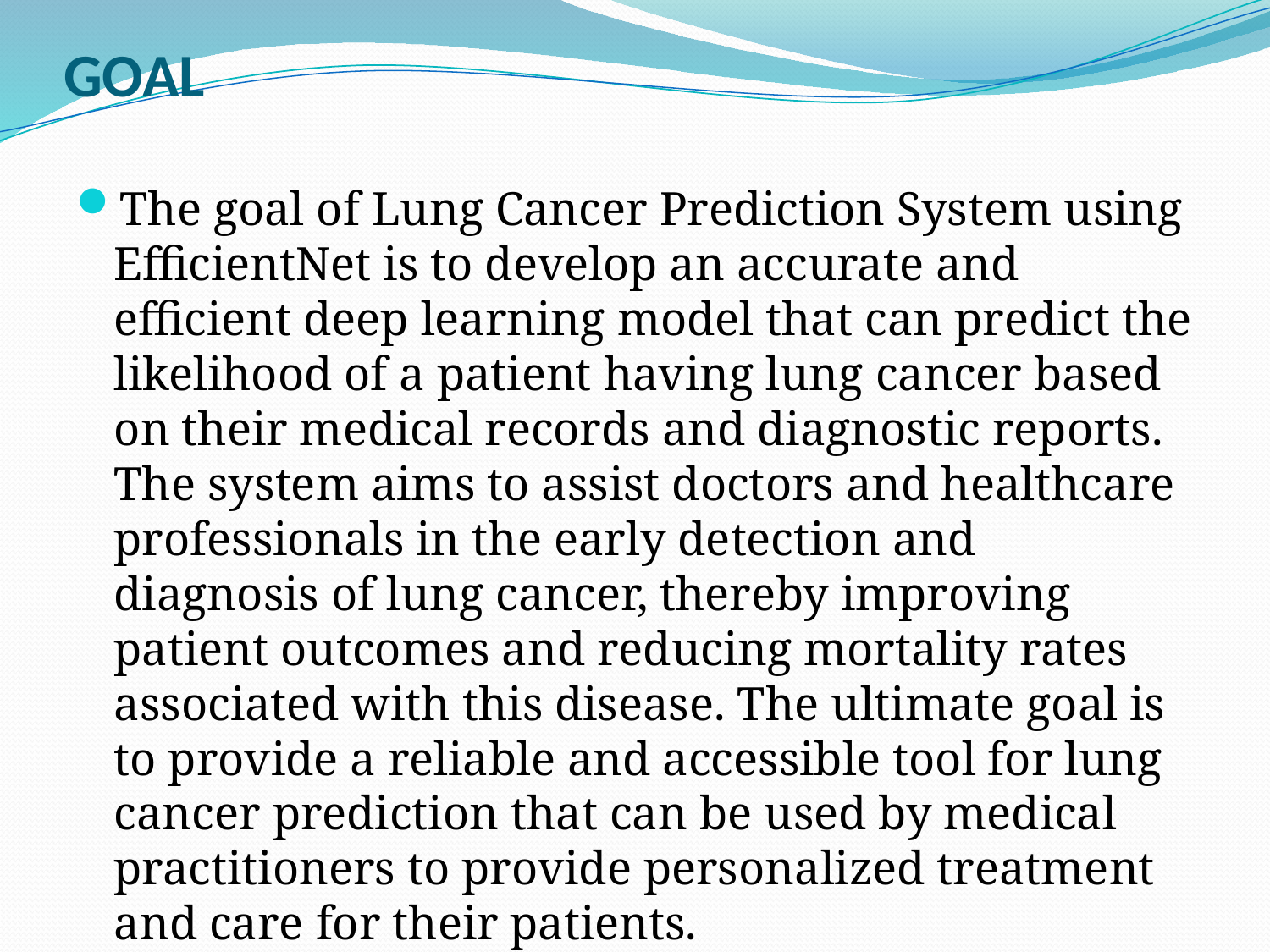

# GOAL

The goal of Lung Cancer Prediction System using EfficientNet is to develop an accurate and efficient deep learning model that can predict the likelihood of a patient having lung cancer based on their medical records and diagnostic reports. The system aims to assist doctors and healthcare professionals in the early detection and diagnosis of lung cancer, thereby improving patient outcomes and reducing mortality rates associated with this disease. The ultimate goal is to provide a reliable and accessible tool for lung cancer prediction that can be used by medical practitioners to provide personalized treatment and care for their patients.